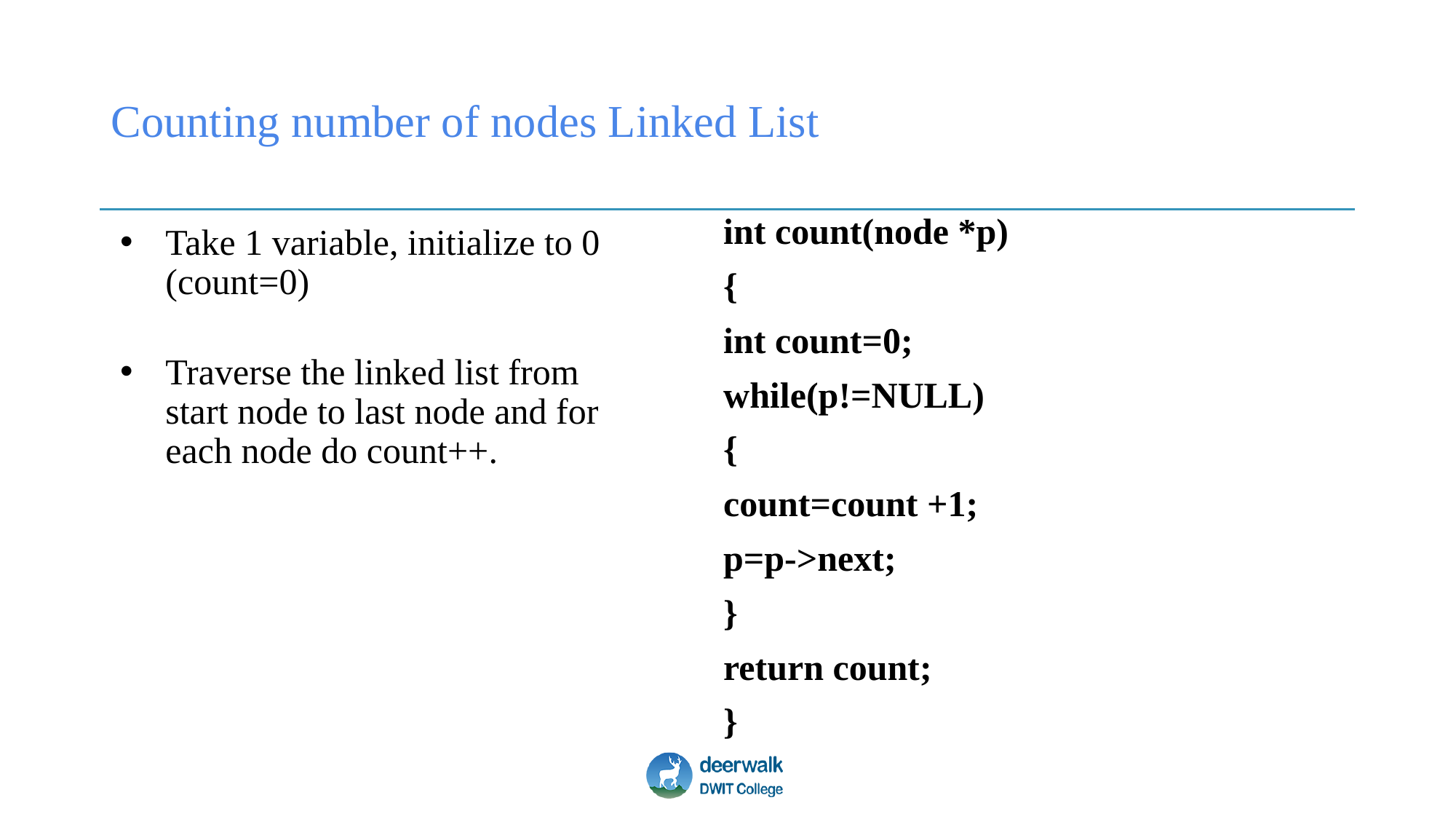

# Counting number of nodes Linked List
int count(node *p)
{
int count=0;
while(p!=NULL)
{
count=count +1;
p=p->next;
}
return count;
}

Take 1 variable, initialize to 0 (count=0)

Traverse the linked list from start node to last node and for each node do count++.